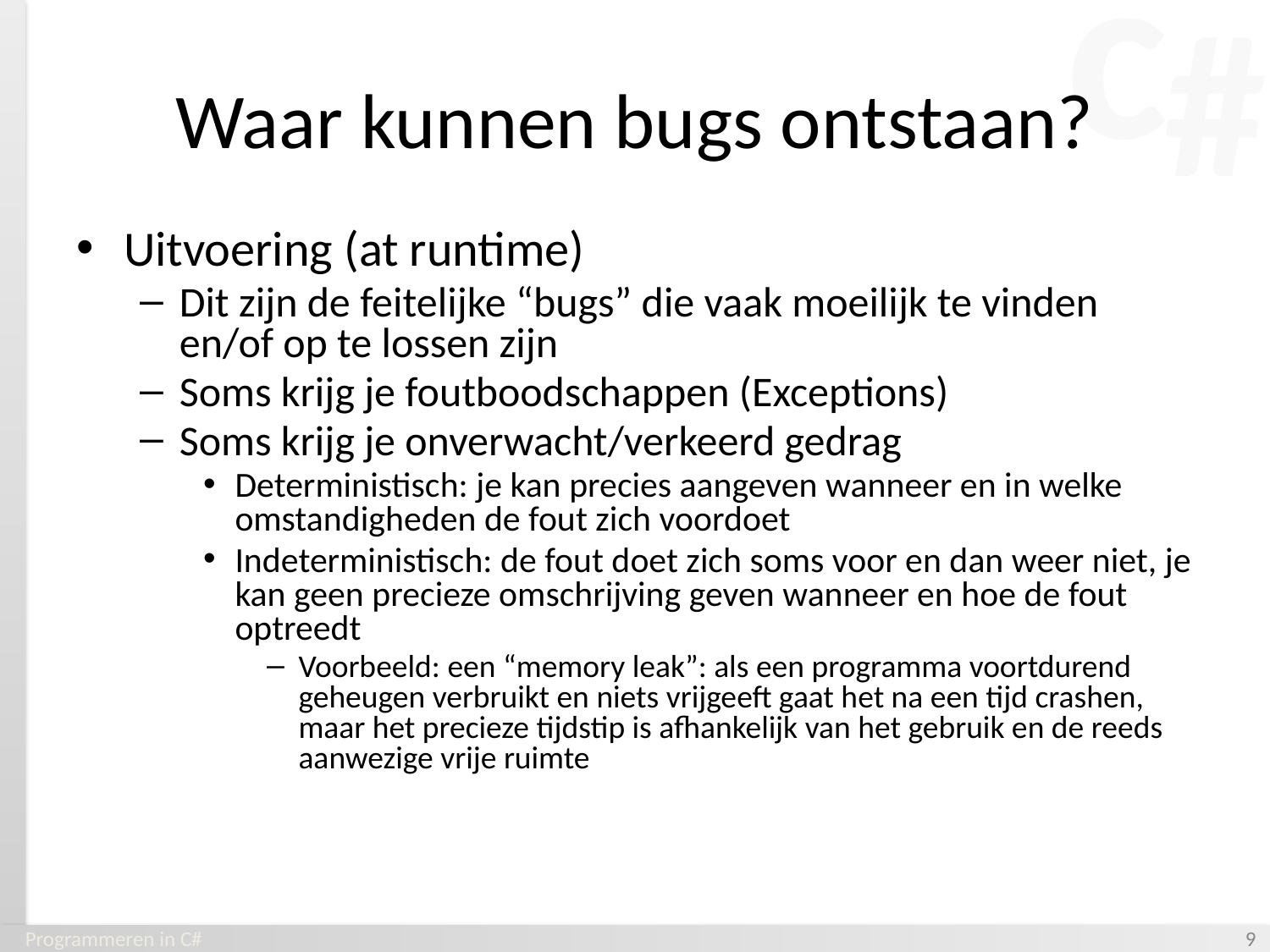

# Waar kunnen bugs ontstaan?
Uitvoering (at runtime)
Dit zijn de feitelijke “bugs” die vaak moeilijk te vinden en/of op te lossen zijn
Soms krijg je foutboodschappen (Exceptions)
Soms krijg je onverwacht/verkeerd gedrag
Deterministisch: je kan precies aangeven wanneer en in welke omstandigheden de fout zich voordoet
Indeterministisch: de fout doet zich soms voor en dan weer niet, je kan geen precieze omschrijving geven wanneer en hoe de fout optreedt
Voorbeeld: een “memory leak”: als een programma voortdurend geheugen verbruikt en niets vrijgeeft gaat het na een tijd crashen, maar het precieze tijdstip is afhankelijk van het gebruik en de reeds aanwezige vrije ruimte

Programmeren in C#
9